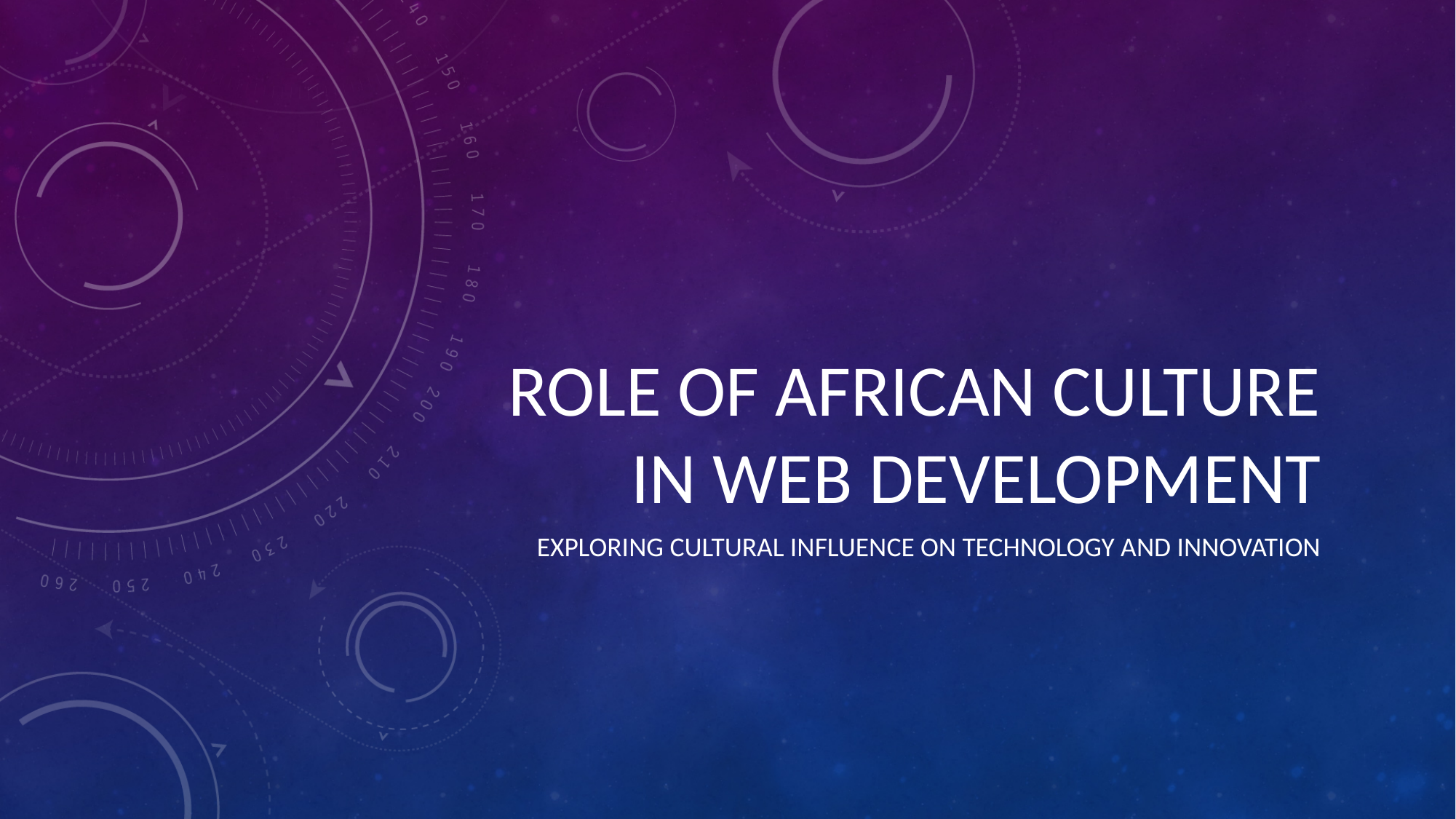

# Role of African culture in web development
Exploring Cultural influence On technology and innovation